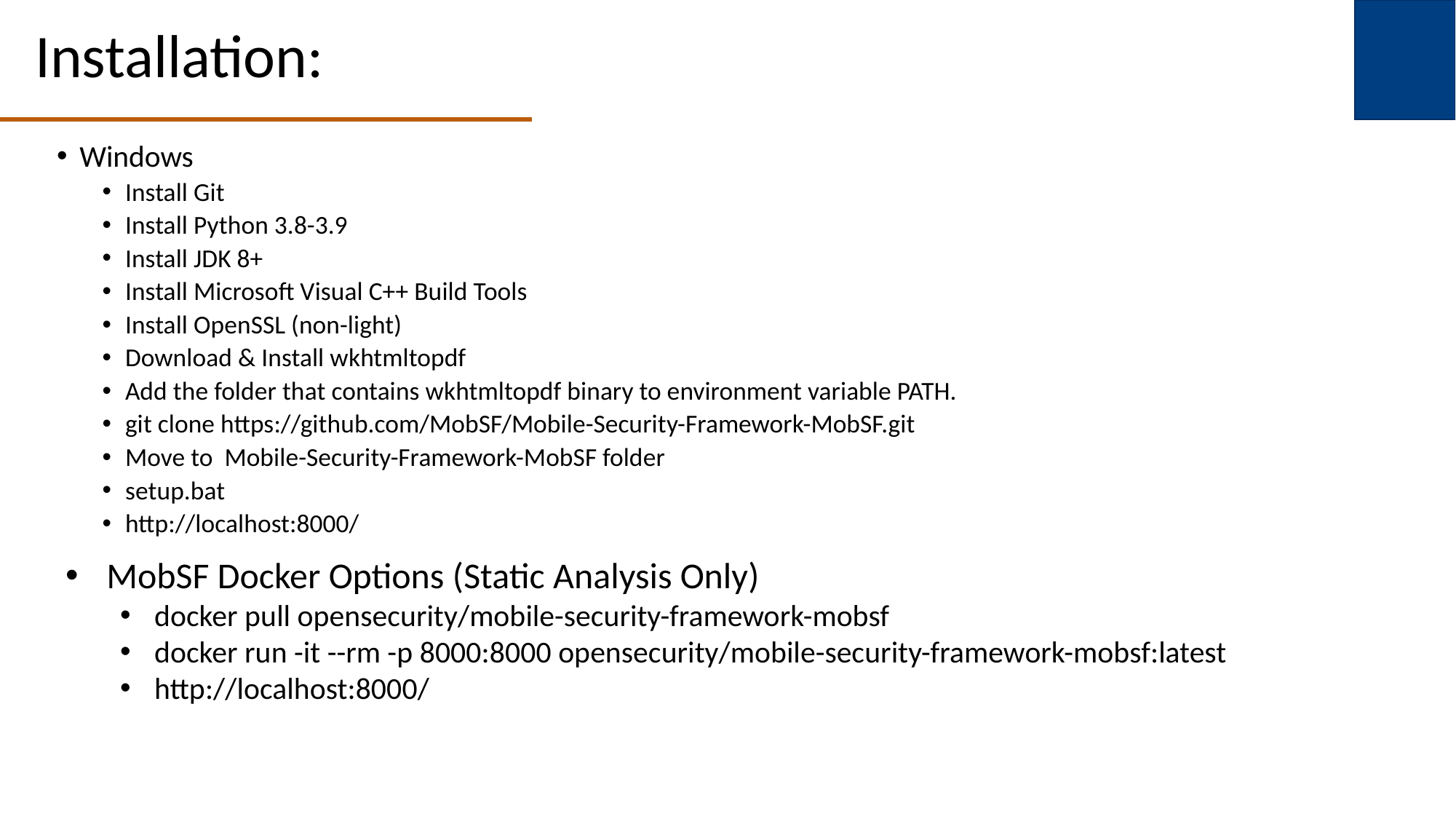

# Installation:

Windows
Install Git
Install Python 3.8-3.9
Install JDK 8+
Install Microsoft Visual C++ Build Tools
Install OpenSSL (non-light)
Download & Install wkhtmltopdf
Add the folder that contains wkhtmltopdf binary to environment variable PATH.
git clone https://github.com/MobSF/Mobile-Security-Framework-MobSF.git
Move to  Mobile-Security-Framework-MobSF folder
setup.bat
http://localhost:8000/

MobSF Docker Options (Static Analysis Only)
docker pull opensecurity/mobile-security-framework-mobsf
docker run -it --rm -p 8000:8000 opensecurity/mobile-security-framework-mobsf:latest
http://localhost:8000/